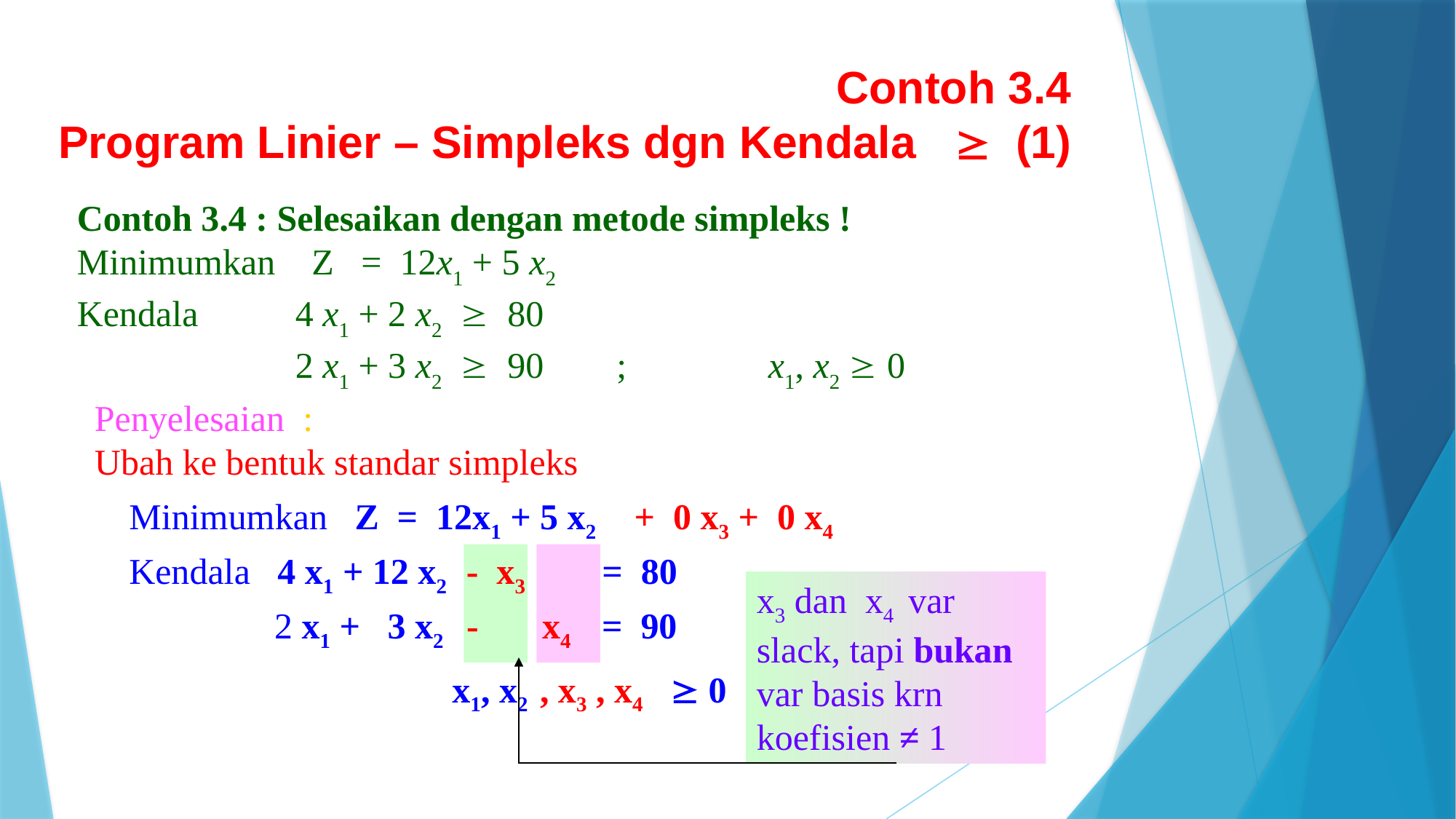

Contoh 3.4
Program Linier – Simpleks dgn Kendala   ≥  (1)
Contoh 3.4 : Selesaikan dengan metode simpleks !
Minimumkan    Z   =  12x1 + 5 x2
Kendala	4 x1 + 2 x2  ≥  80
		2 x1 + 3 x2  ≥  90        ;	    x1, x2 ≥ 0

Penyelesaian  :
Ubah ke bentuk standar simpleks
Minimumkan   Z  =  12x1 + 5 x2
+  0 x3 +  0 x4
Kendala   4 x1 + 12 x2  	    =  80
-  x3

x3 dan  x4  var slack, tapi bukan var basis krn koefisien ≠ 1
2 x1 +   3 x2  		=  90
-       x4
x1, x2  		≥ 0
, x3 , x4